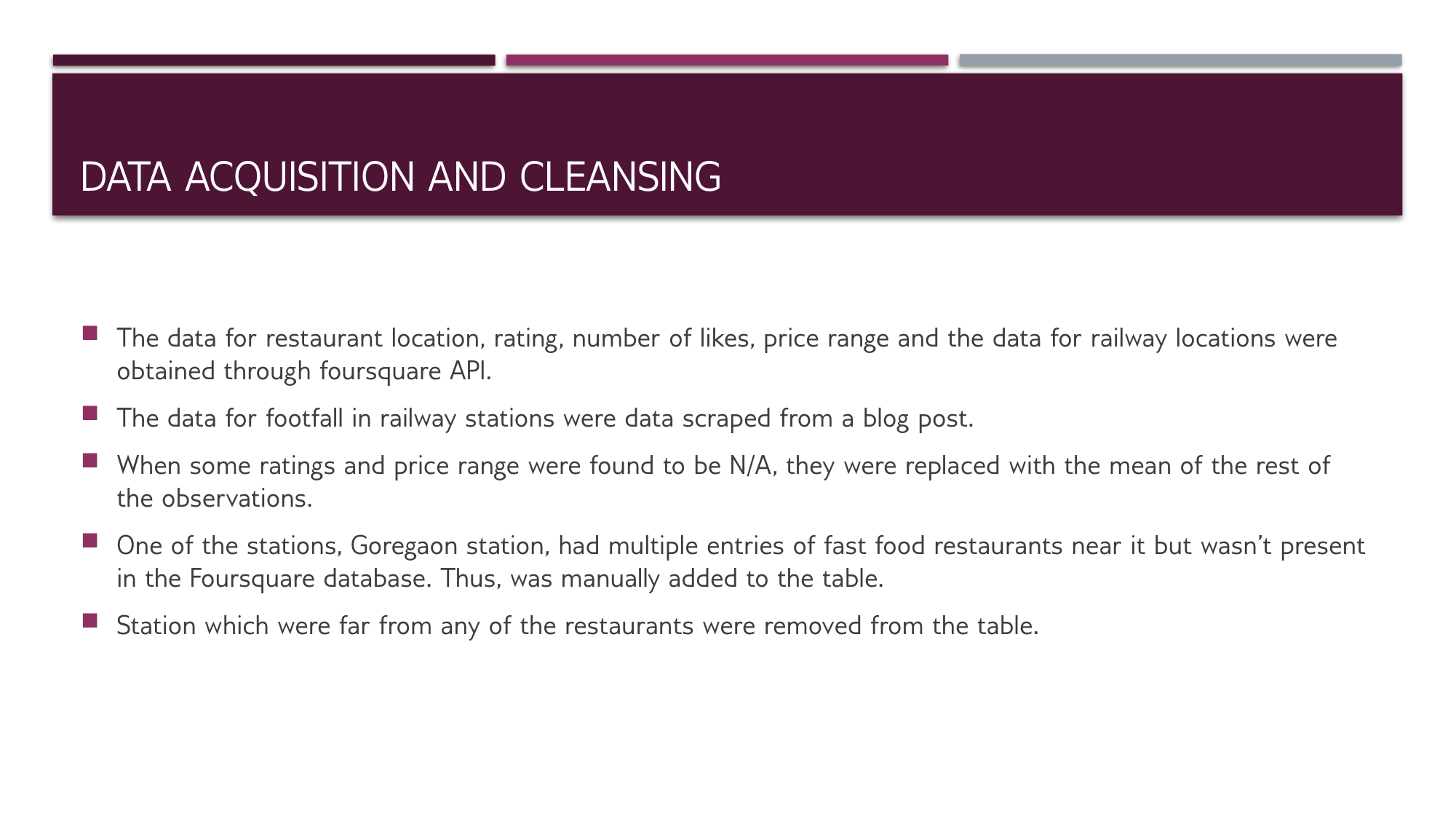

# Data acquisition and cleansing
The data for restaurant location, rating, number of likes, price range and the data for railway locations were obtained through foursquare API.
The data for footfall in railway stations were data scraped from a blog post.
When some ratings and price range were found to be N/A, they were replaced with the mean of the rest of the observations.
One of the stations, Goregaon station, had multiple entries of fast food restaurants near it but wasn’t present in the Foursquare database. Thus, was manually added to the table.
Station which were far from any of the restaurants were removed from the table.